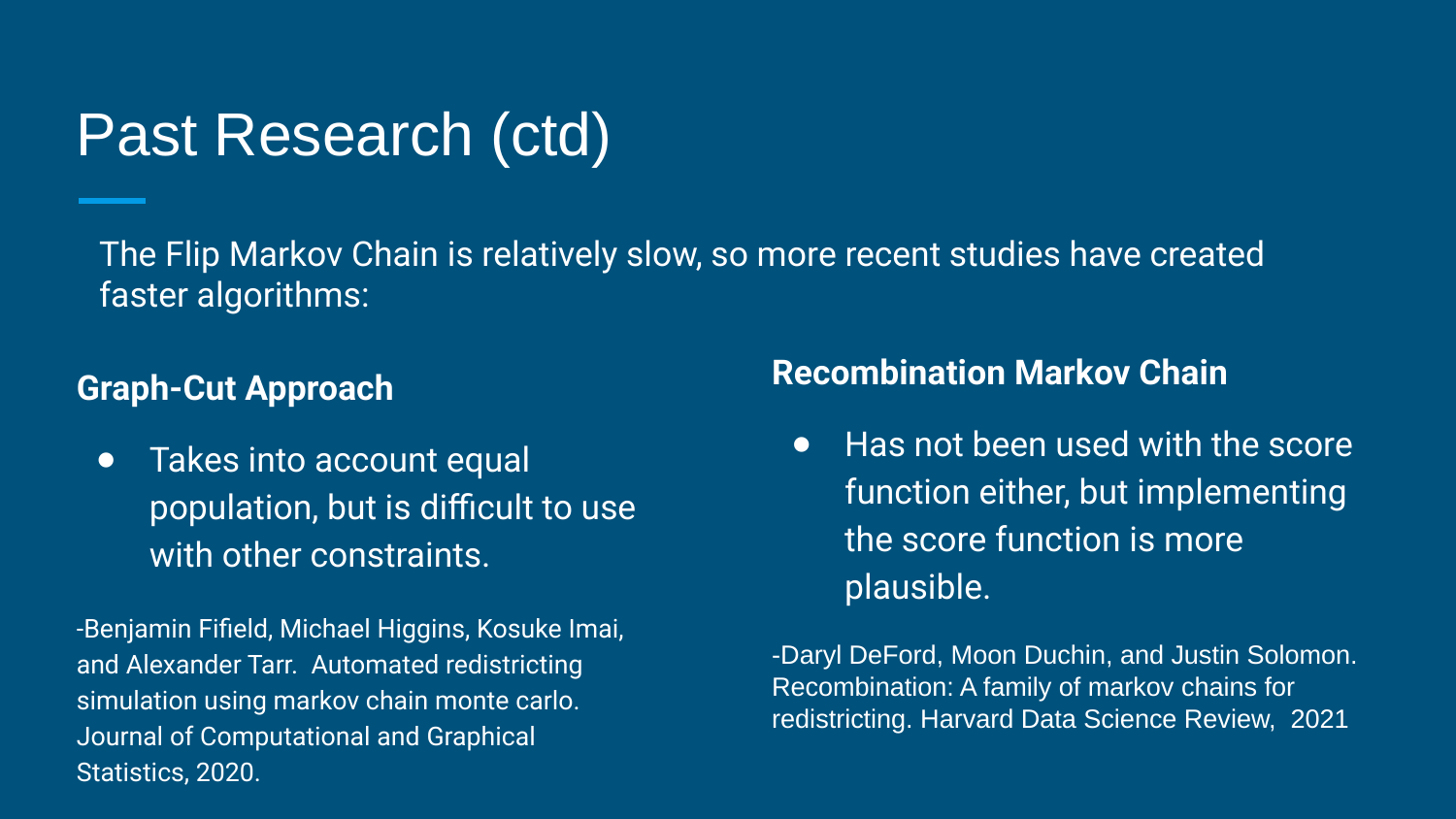

# Past Research (ctd)
The Flip Markov Chain is relatively slow, so more recent studies have created faster algorithms:
Recombination Markov Chain
Has not been used with the score function either, but implementing the score function is more plausible.
Graph-Cut Approach
Takes into account equal population, but is difficult to use with other constraints.
-Benjamin Fifield, Michael Higgins, Kosuke Imai, and Alexander Tarr.  Automated redistricting simulation using markov chain monte carlo. Journal of Computational and Graphical Statistics, 2020.
-Daryl DeFord, Moon Duchin, and Justin Solomon. Recombination: A family of markov chains for redistricting. Harvard Data Science Review,  2021